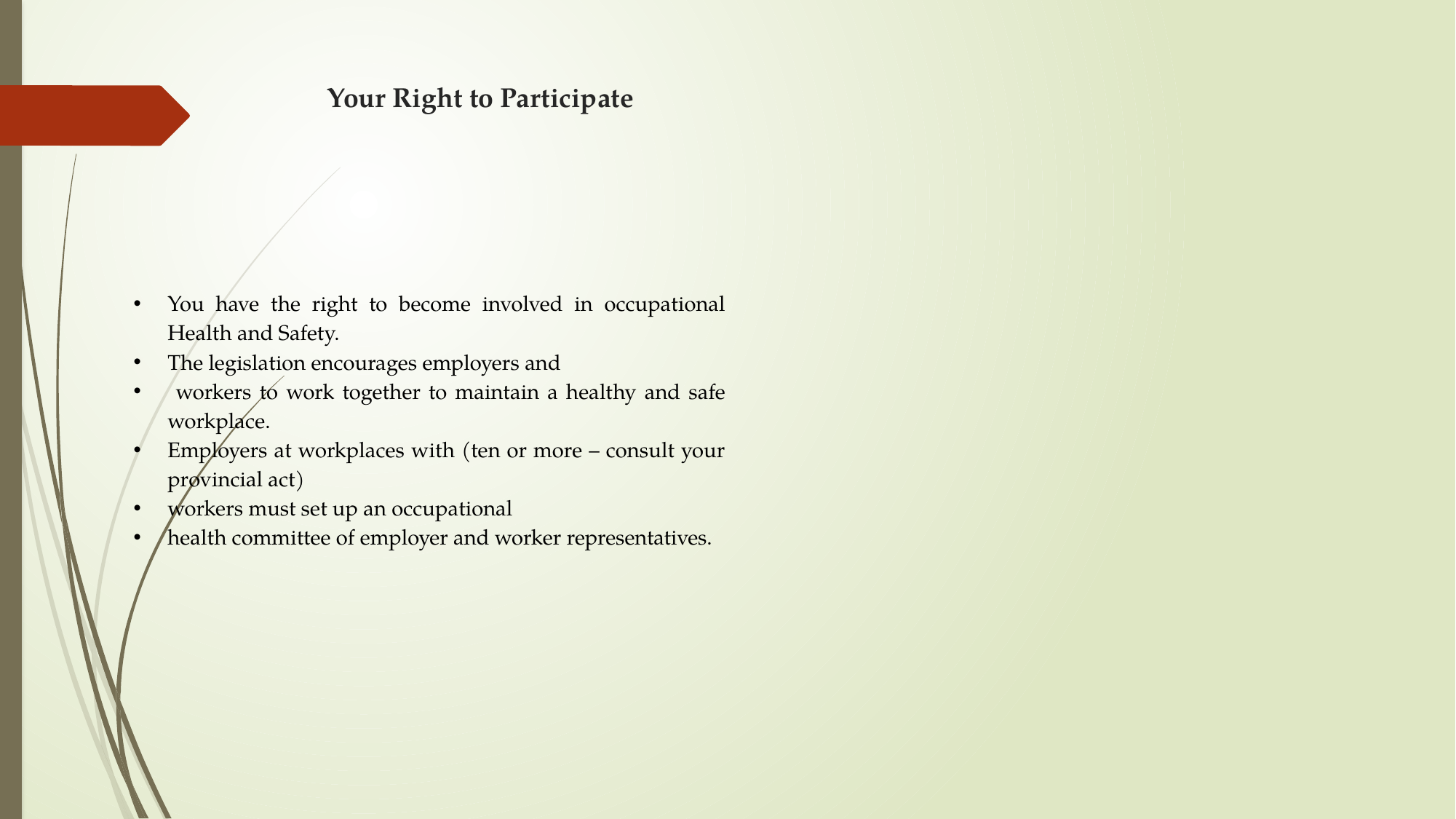

# Your Right to Participate

You have the right to become involved in occupational Health and Safety.
The legislation encourages employers and
 workers to work together to maintain a healthy and safe workplace.
Employers at workplaces with (ten or more – consult your provincial act)
workers must set up an occupational
health committee of employer and worker representatives.